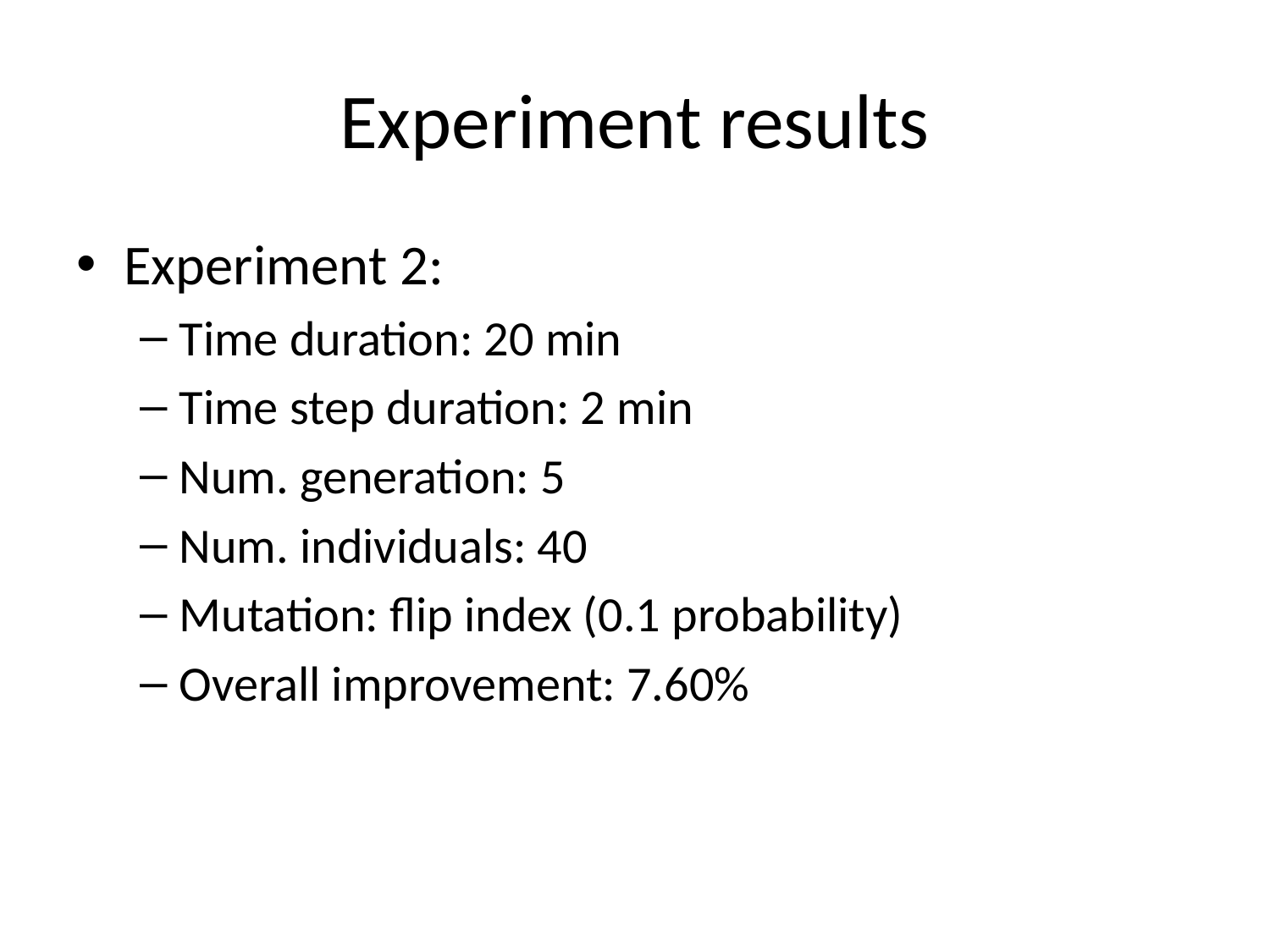

# Experiment results
Experiment 2:
Time duration: 20 min
Time step duration: 2 min
Num. generation: 5
Num. individuals: 40
Mutation: flip index (0.1 probability)
Overall improvement: 7.60%